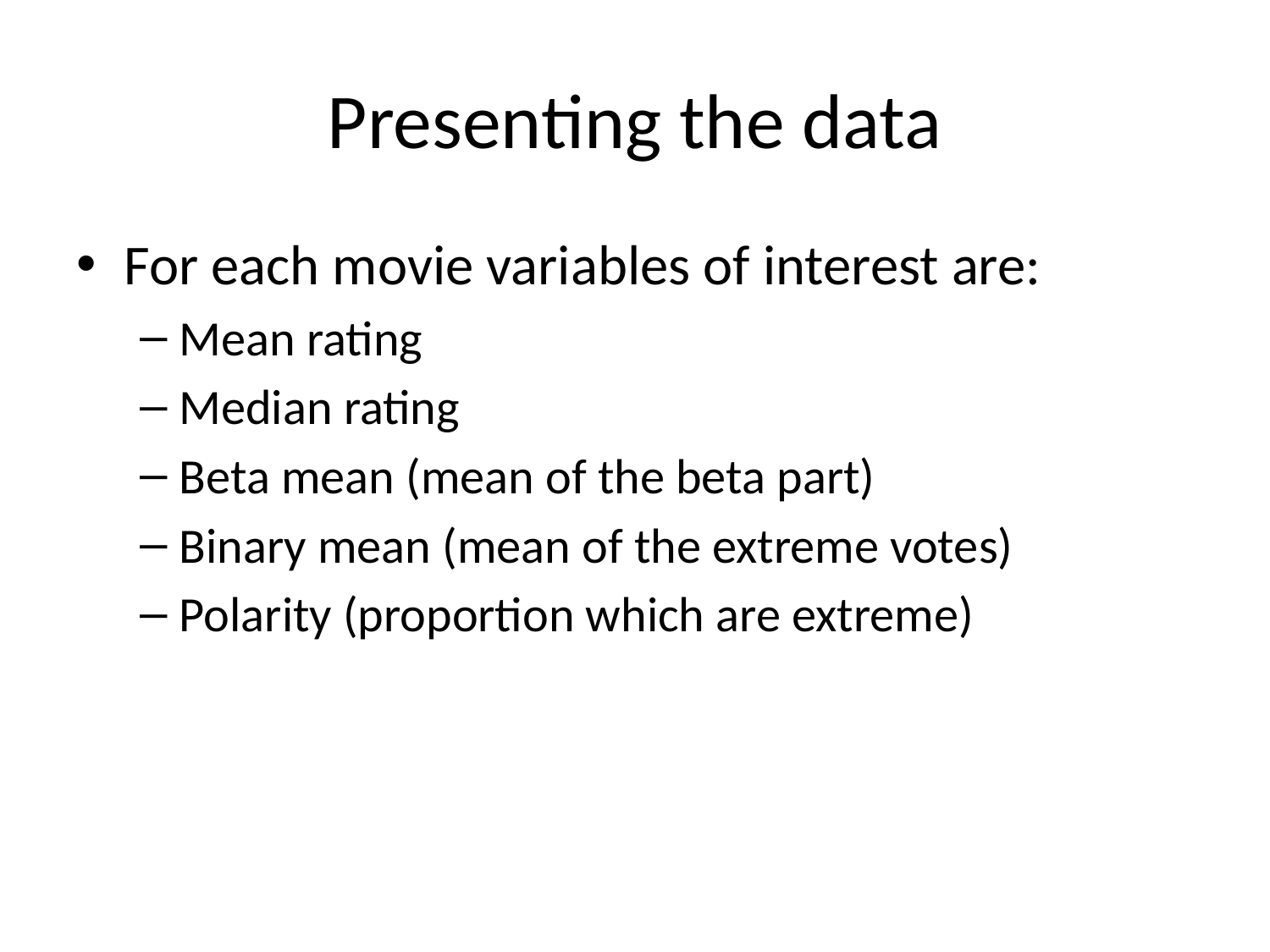

# Presenting the data
For each movie variables of interest are:
Mean rating
Median rating
Beta mean (mean of the beta part)
Binary mean (mean of the extreme votes)
Polarity (proportion which are extreme)